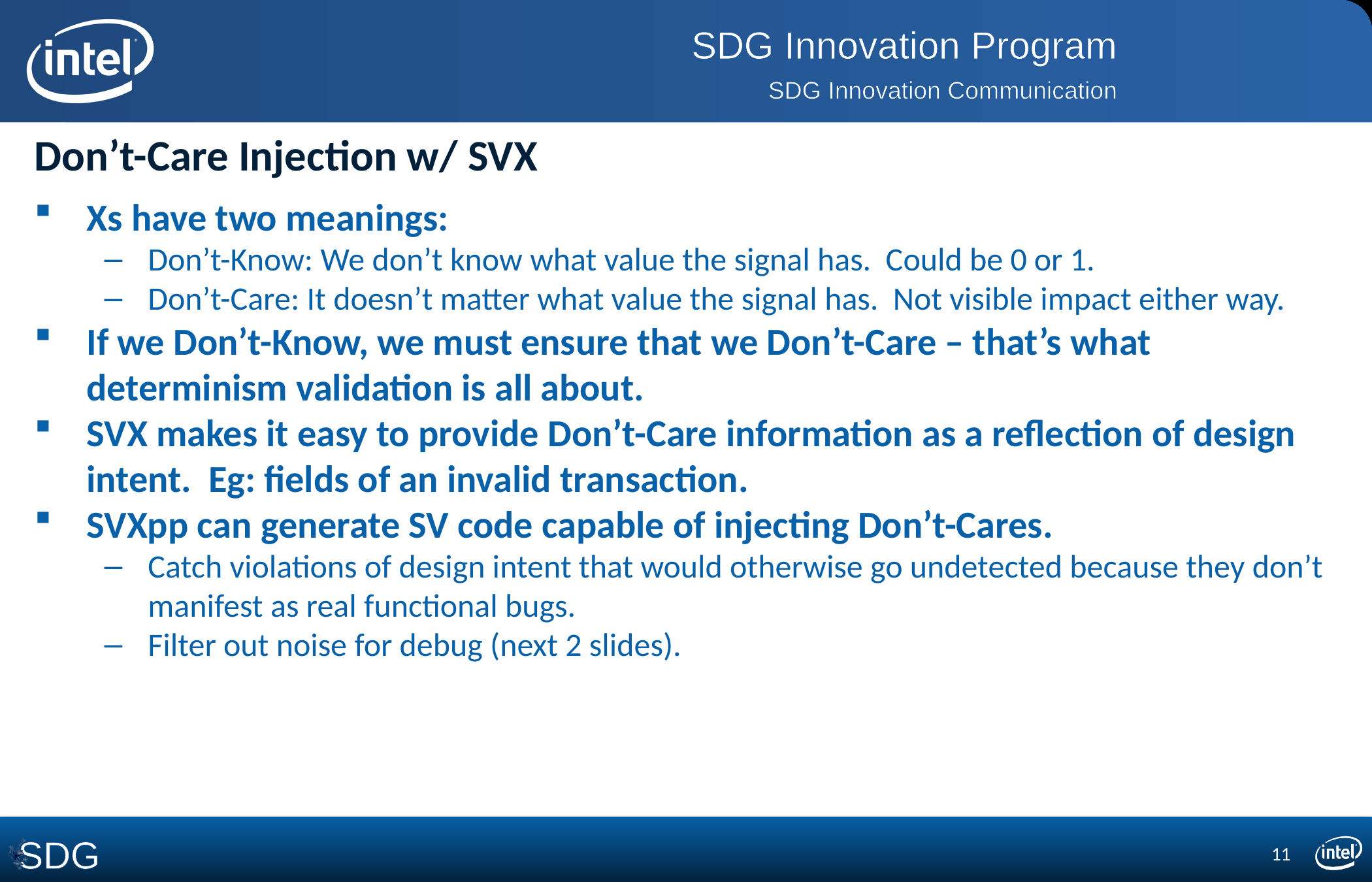

# Don’t-Care Injection w/ SVX
Xs have two meanings:
Don’t-Know: We don’t know what value the signal has.  Could be 0 or 1.
Don’t-Care: It doesn’t matter what value the signal has.  Not visible impact either way.
If we Don’t-Know, we must ensure that we Don’t-Care – that’s what determinism validation is all about.
SVX makes it easy to provide Don’t-Care information as a reflection of design intent.  Eg: fields of an invalid transaction.
SVXpp can generate SV code capable of injecting Don’t-Cares.
Catch violations of design intent that would otherwise go undetected because they don’t manifest as real functional bugs.
Filter out noise for debug (next 2 slides).